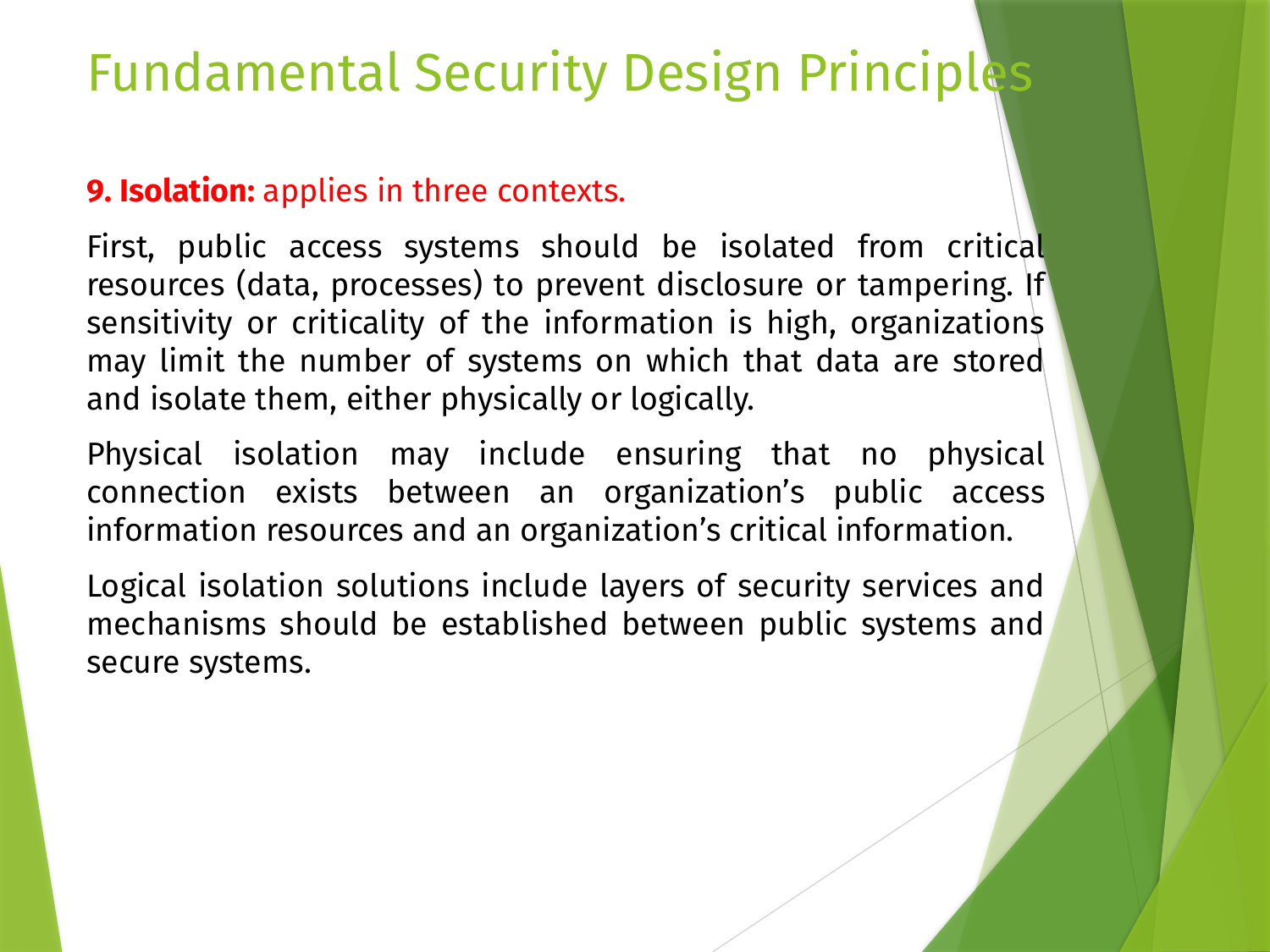

# Fundamental Security Design Principles
9. Isolation: applies in three contexts.
First, public access systems should be isolated from critical resources (data, processes) to prevent disclosure or tampering. If sensitivity or criticality of the information is high, organizations may limit the number of systems on which that data are stored and isolate them, either physically or logically.
Physical isolation may include ensuring that no physical connection exists between an organization’s public access information resources and an organization’s critical information.
Logical isolation solutions include layers of security services and mechanisms should be established between public systems and secure systems.